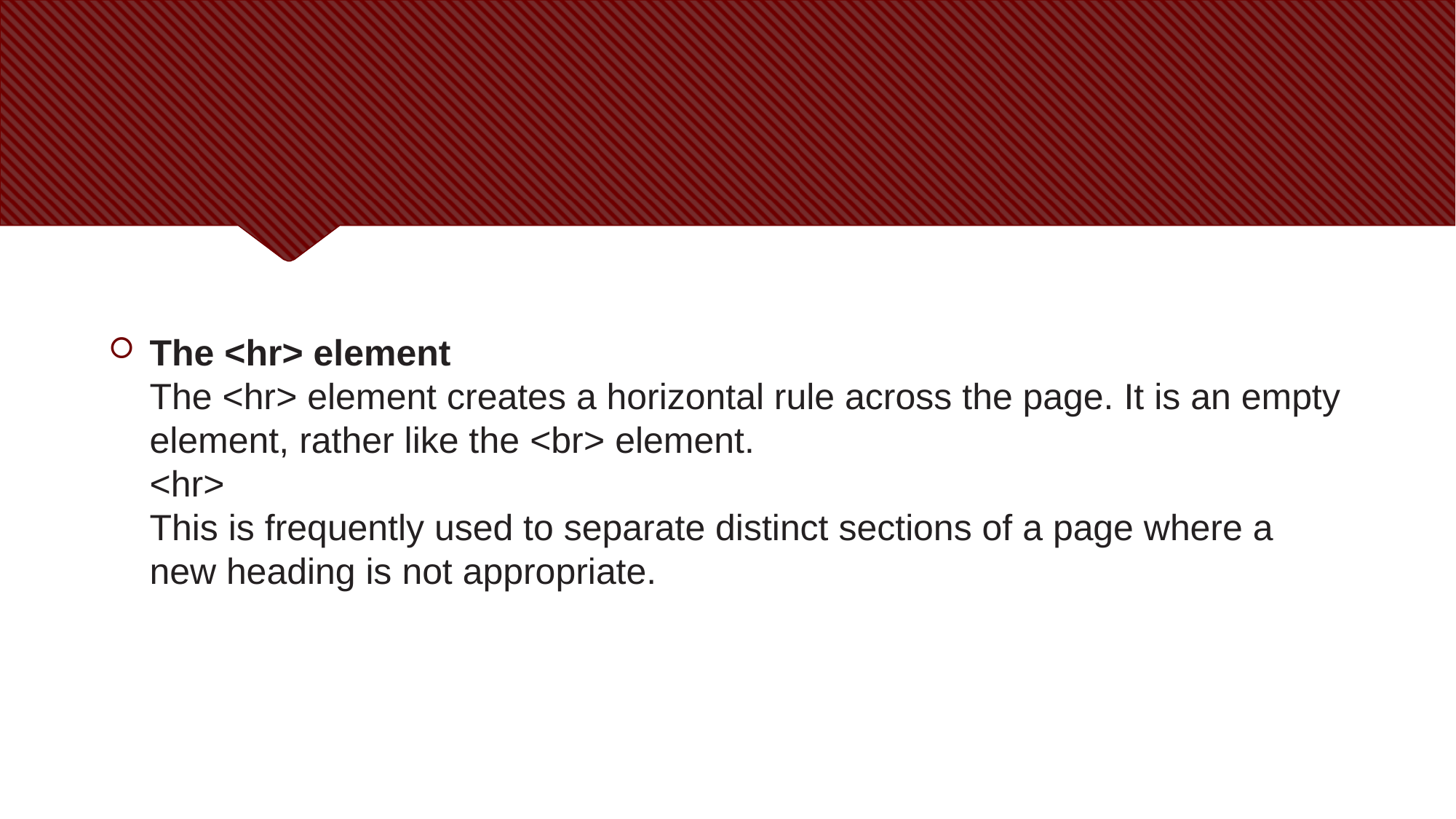

#
The <hr> element
The <hr> element creates a horizontal rule across the page. It is an empty element, rather like the <br> element.
<hr>
This is frequently used to separate distinct sections of a page where a new heading is not appropriate.